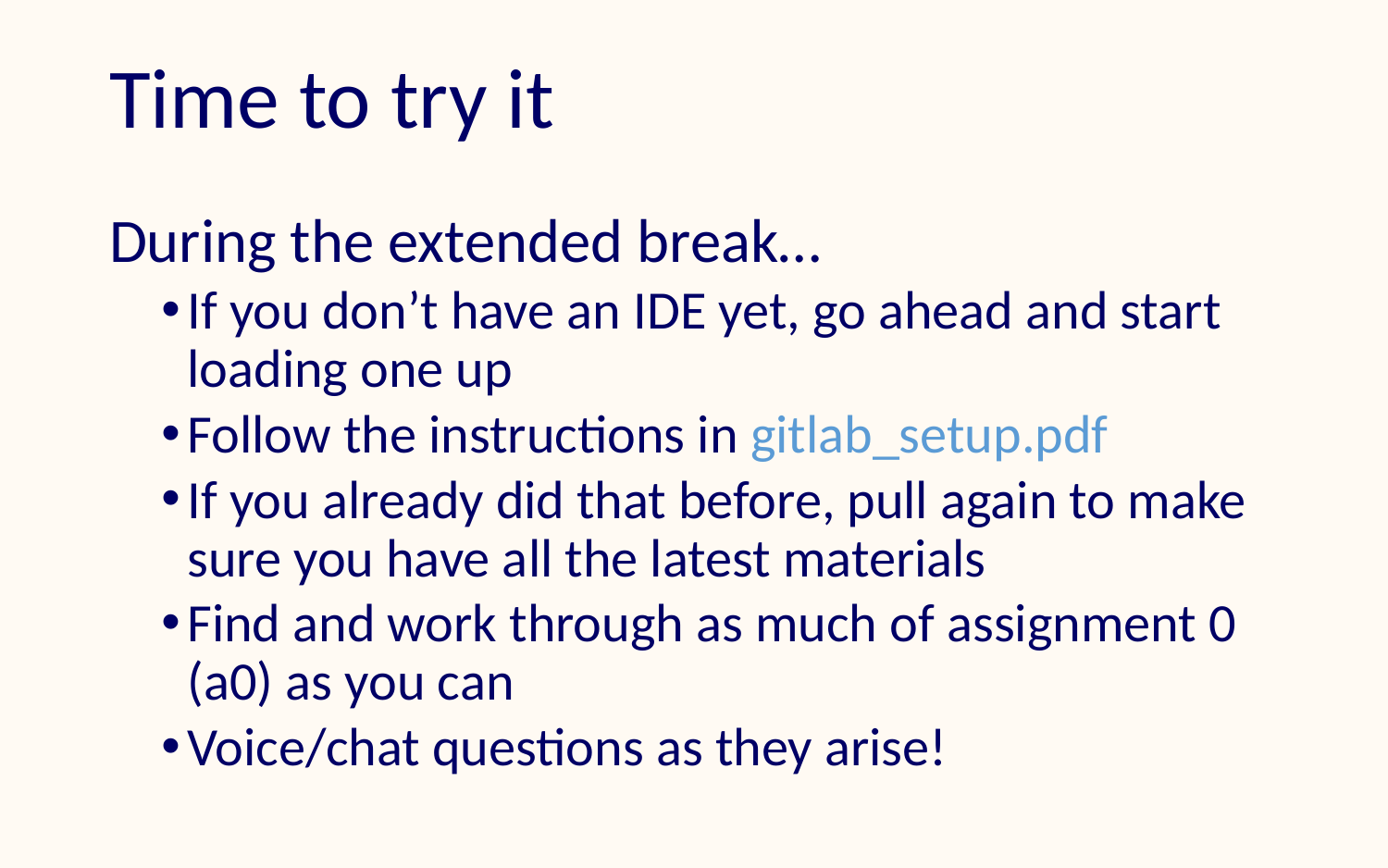

# Time to try it
During the extended break…
If you don’t have an IDE yet, go ahead and start loading one up
Follow the instructions in gitlab_setup.pdf
If you already did that before, pull again to make sure you have all the latest materials
Find and work through as much of assignment 0 (a0) as you can
Voice/chat questions as they arise!